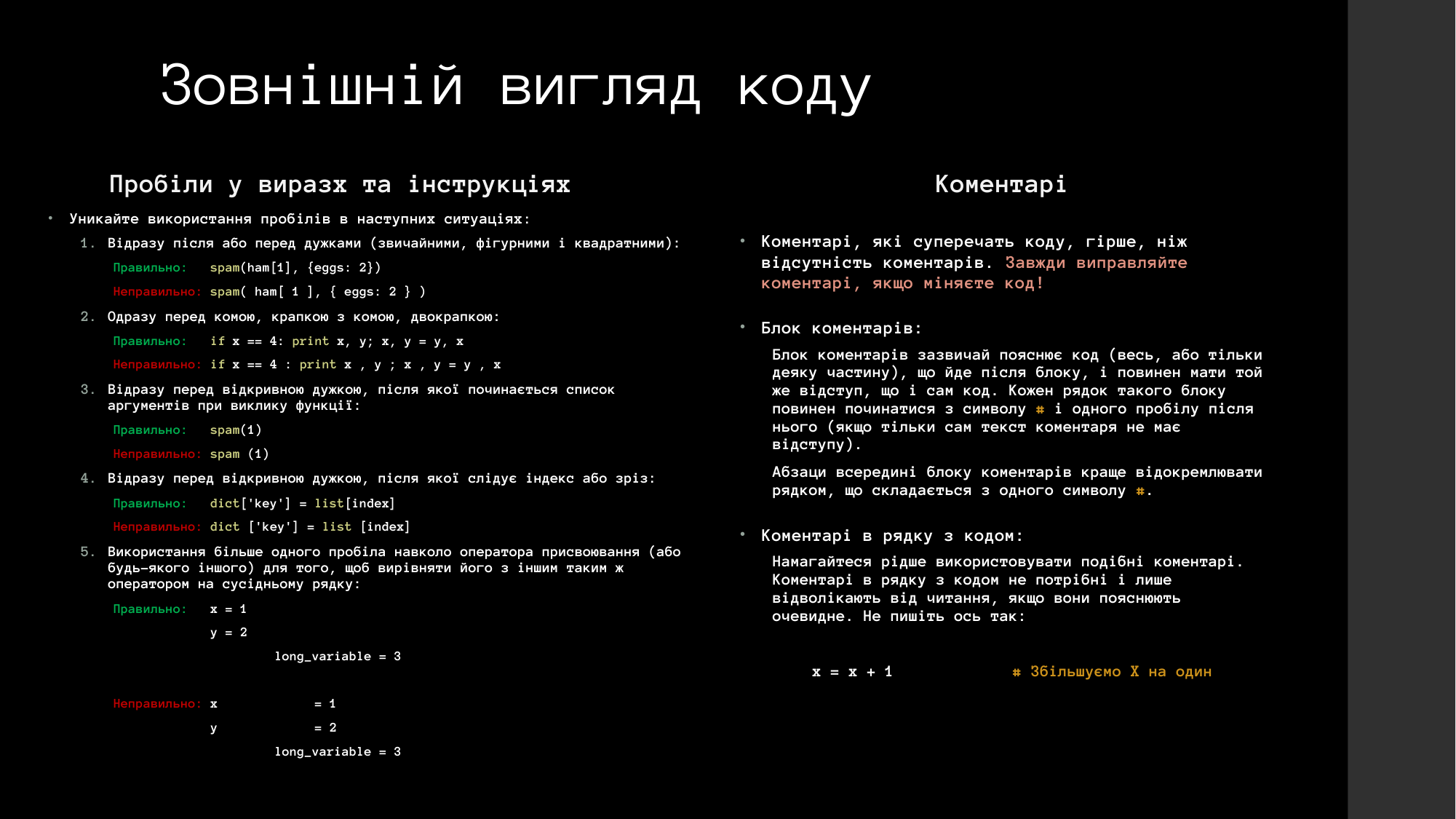

# Зовнішній вигляд коду
Пробіли у виразх та інструкціях
Коментарі

Уникайте використання пробілів в наступних ситуаціях:
Відразу після або перед дужками (звичайними, фігурними і квадратними):
Правильно:   spam(ham[1], {eggs: 2})
Неправильно: spam( ham[ 1 ], { eggs: 2 } )
Одразу перед комою, крапкою з комою, двокрапкою:
Правильно:   if x == 4: print x, y; x, y = y, x
Неправильно: if x == 4 : print x , y ; x , y = y , x
Відразу перед відкривною дужкою, після якої починається список аргументів при виклику функції:
Правильно:   spam(1)
Неправильно: spam (1)
Відразу перед відкривною дужкою, після якої слідує індекс або зріз:
Правильно:   dict['key'] = list[index]
Неправильно: dict ['key'] = list [index]
Використання більше одного пробіла навколо оператора присвоювання (або будь-якого іншого) для того, щоб вирівняти його з іншим таким ж оператором на сусідньому рядку:
Правильно:   x = 1
             y = 2
	       long_variable = 3

Неправильно: x             = 1
             y             = 2
	       long_variable = 3

Коментарі, які суперечать коду, гірше, ніж відсутність коментарів. Завжди виправляйте коментарі, якщо міняєте код!
Блок коментарів:
Блок коментарів зазвичай пояснює код (весь, або тільки деяку частину), що йде після блоку, і повинен мати той же відступ, що і сам код. Кожен рядок такого блоку повинен починатися з символу # і одного пробілу після нього (якщо тільки сам текст коментаря не має відступу).
Абзаци всередині блоку коментарів краще відокремлювати рядком, що складається з одного символу #.
Коментарі в рядку з кодом:
Намагайтеся рідше використовувати подібні коментарі. Коментарі в рядку з кодом не потрібні і лише відволікають від читання, якщо вони пояснюють очевидне. Не пишіть ось так:

    x = x + 1             # Збільшуємо Х на один